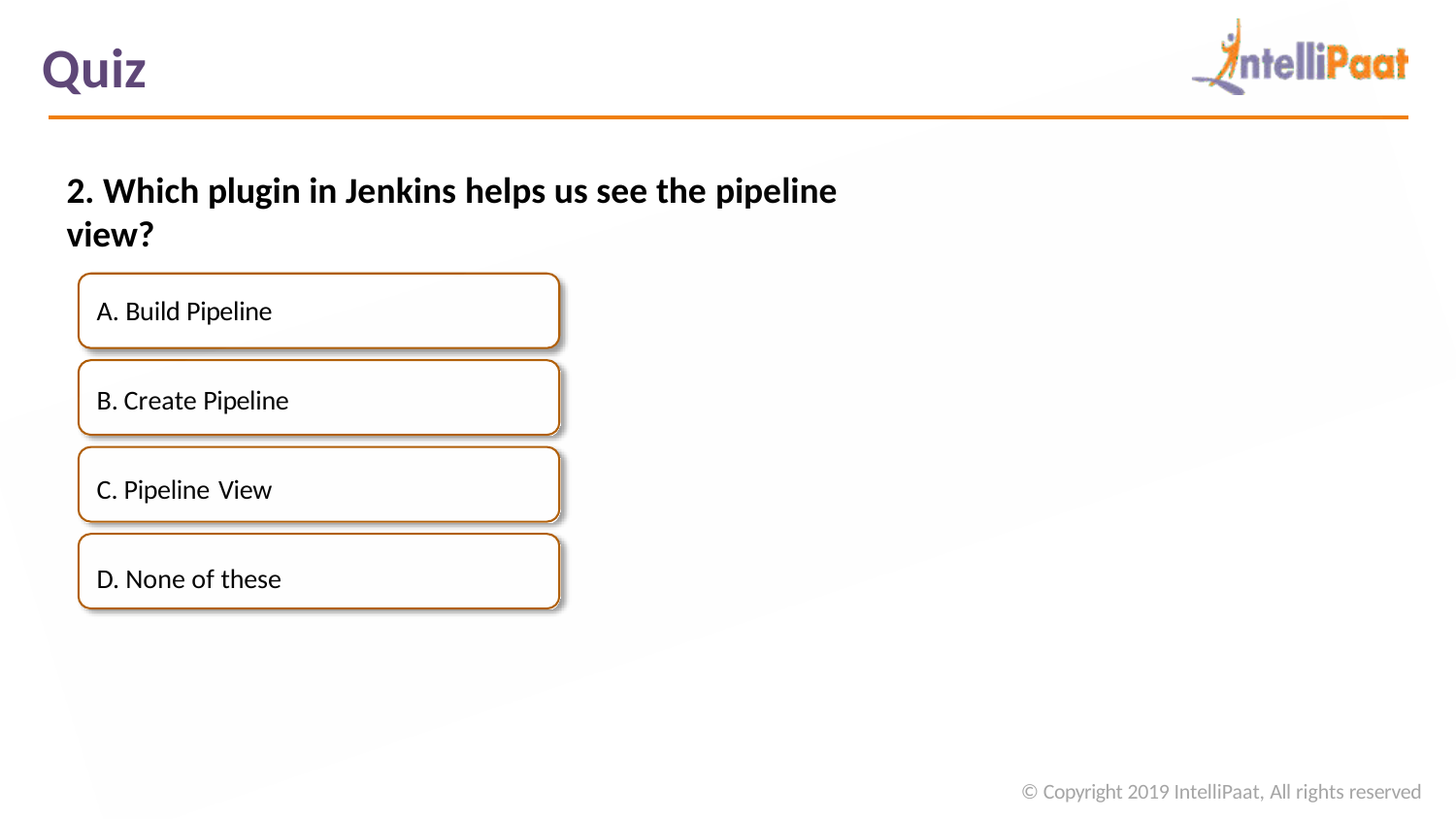

# Quiz
2. Which plugin in Jenkins helps us see the pipeline view?

Build Pipeline

Create Pipeline

Pipeline View

None of these

© Copyright 2019 IntelliPaat, All rights reserved